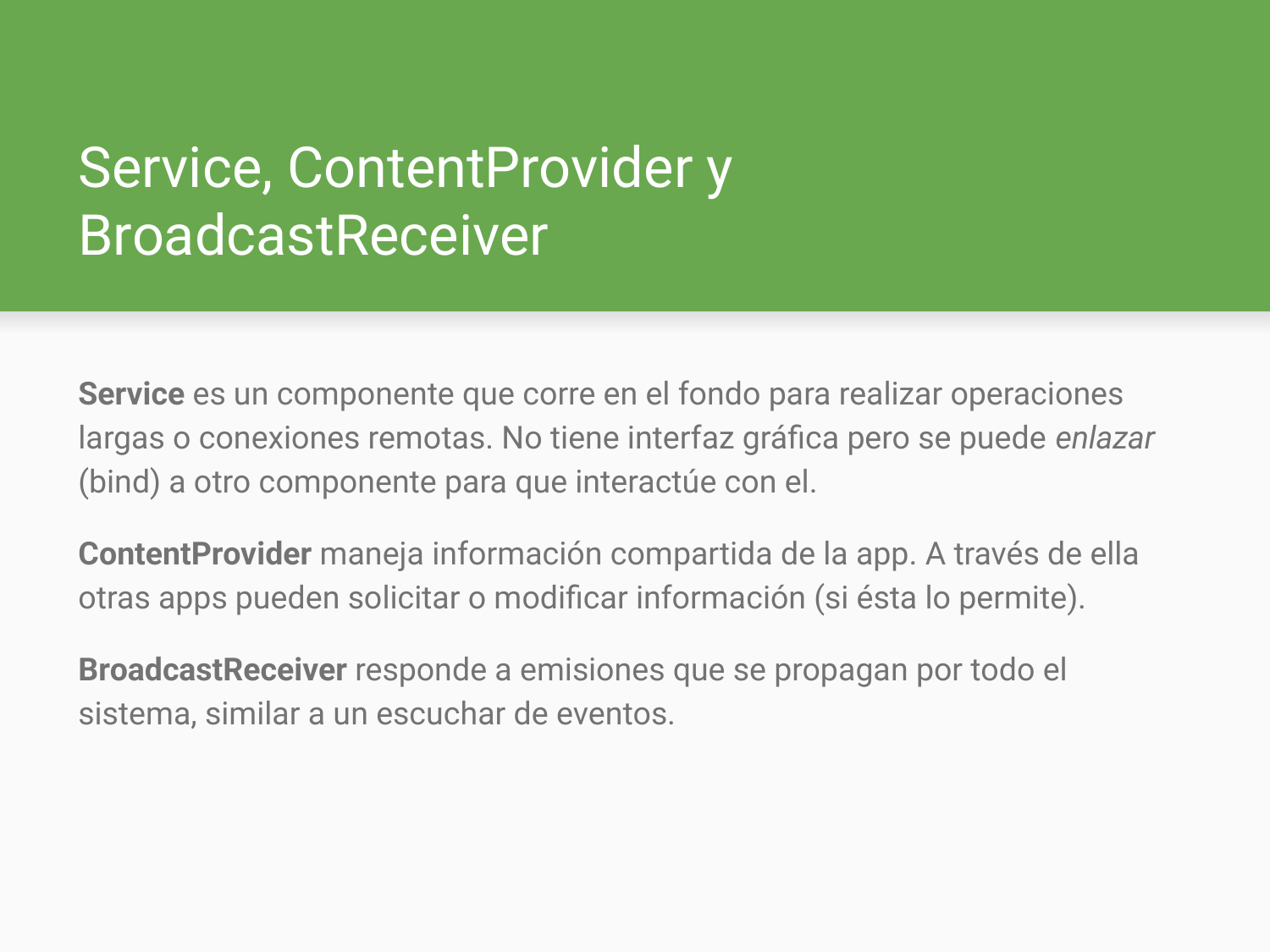

# Service, ContentProvider y BroadcastReceiver
Service es un componente que corre en el fondo para realizar operaciones largas o conexiones remotas. No tiene interfaz gráfica pero se puede enlazar (bind) a otro componente para que interactúe con el.
ContentProvider maneja información compartida de la app. A través de ella otras apps pueden solicitar o modificar información (si ésta lo permite).
BroadcastReceiver responde a emisiones que se propagan por todo el sistema, similar a un escuchar de eventos.